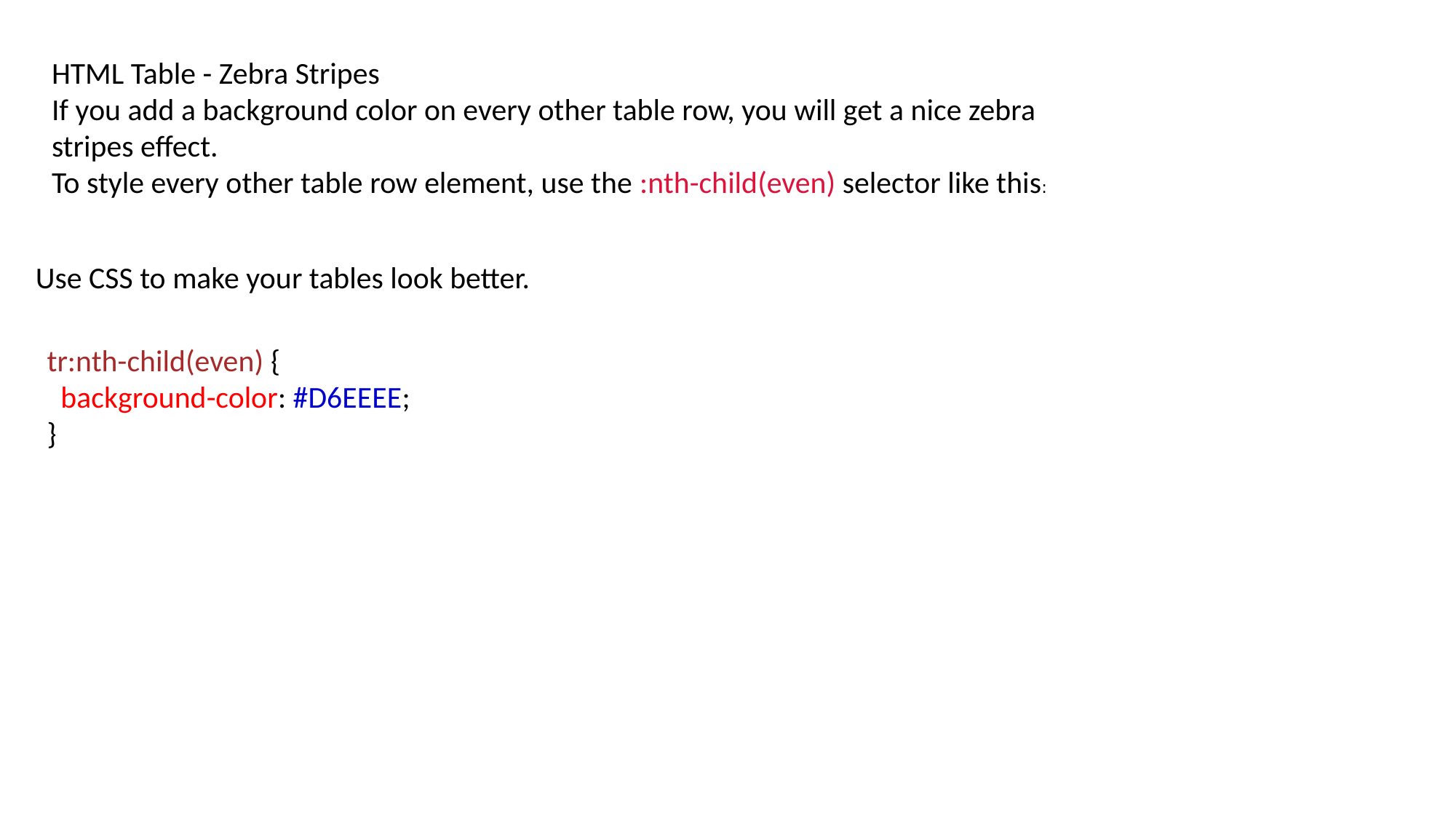

HTML Table - Zebra Stripes
If you add a background color on every other table row, you will get a nice zebra stripes effect.
To style every other table row element, use the :nth-child(even) selector like this:
Use CSS to make your tables look better.
tr:nth-child(even) {
  background-color: #D6EEEE;
}